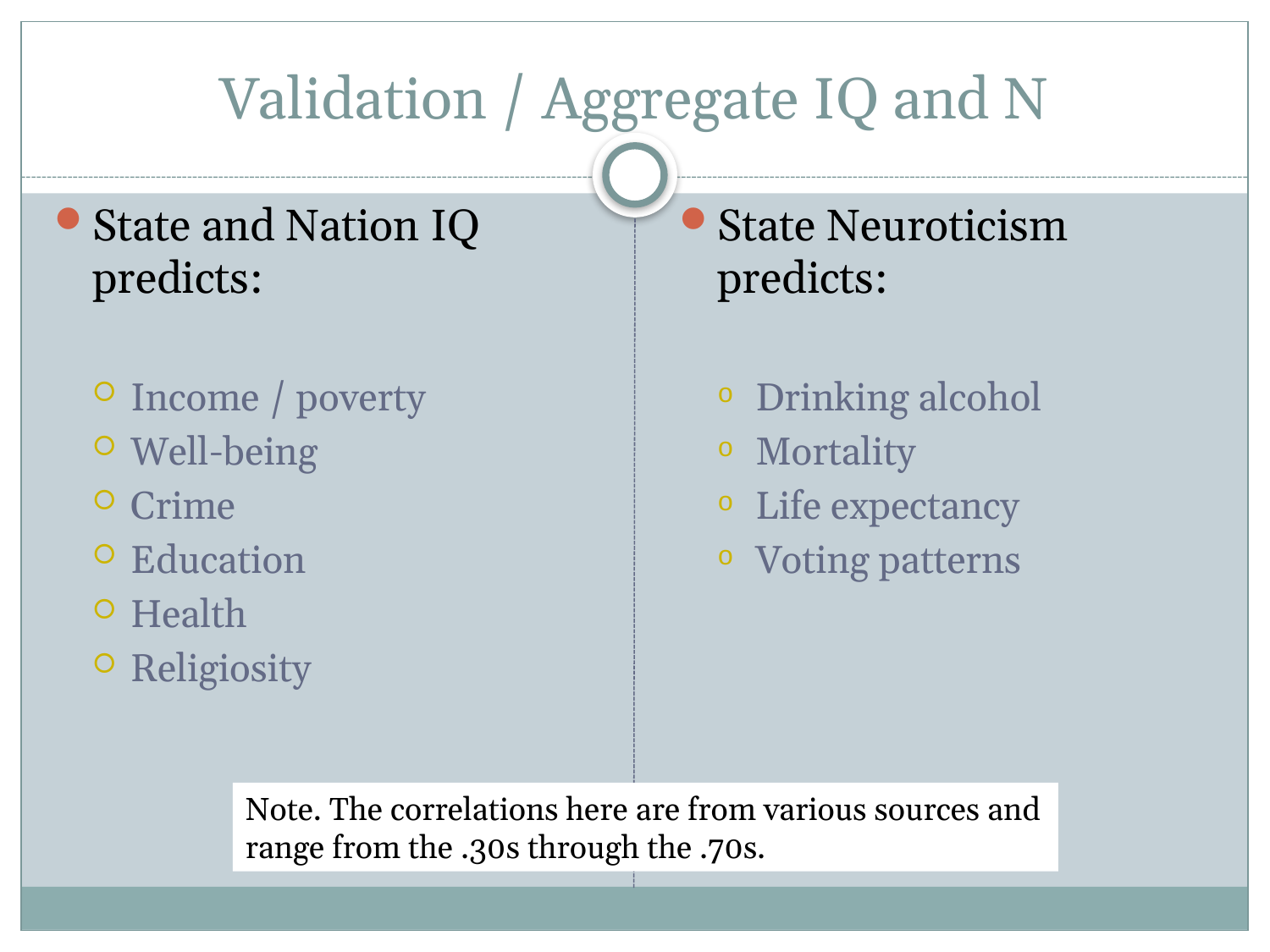

# Validation / Aggregate IQ and N
State and Nation IQ predicts:

Income / poverty
Well-being
Crime
Education
Health
Religiosity

State Neuroticism predicts:

Drinking alcohol
Mortality
Life expectancy
Voting patterns

Note. The correlations here are from various sources and range from the .30s through the .70s.